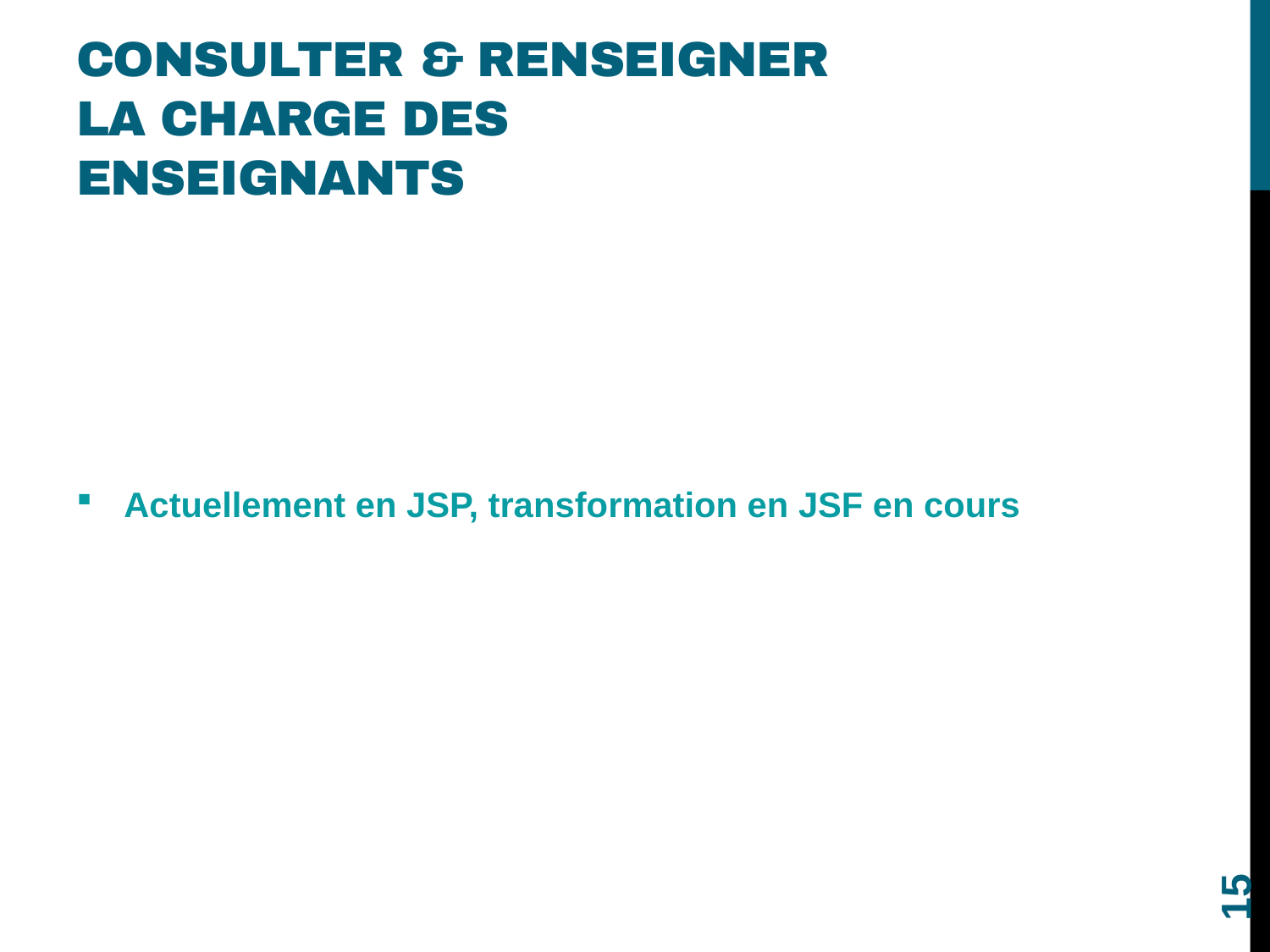

# Consulter & renseigner la charge des enseignants
Actuellement en JSP, transformation en JSF en cours
15